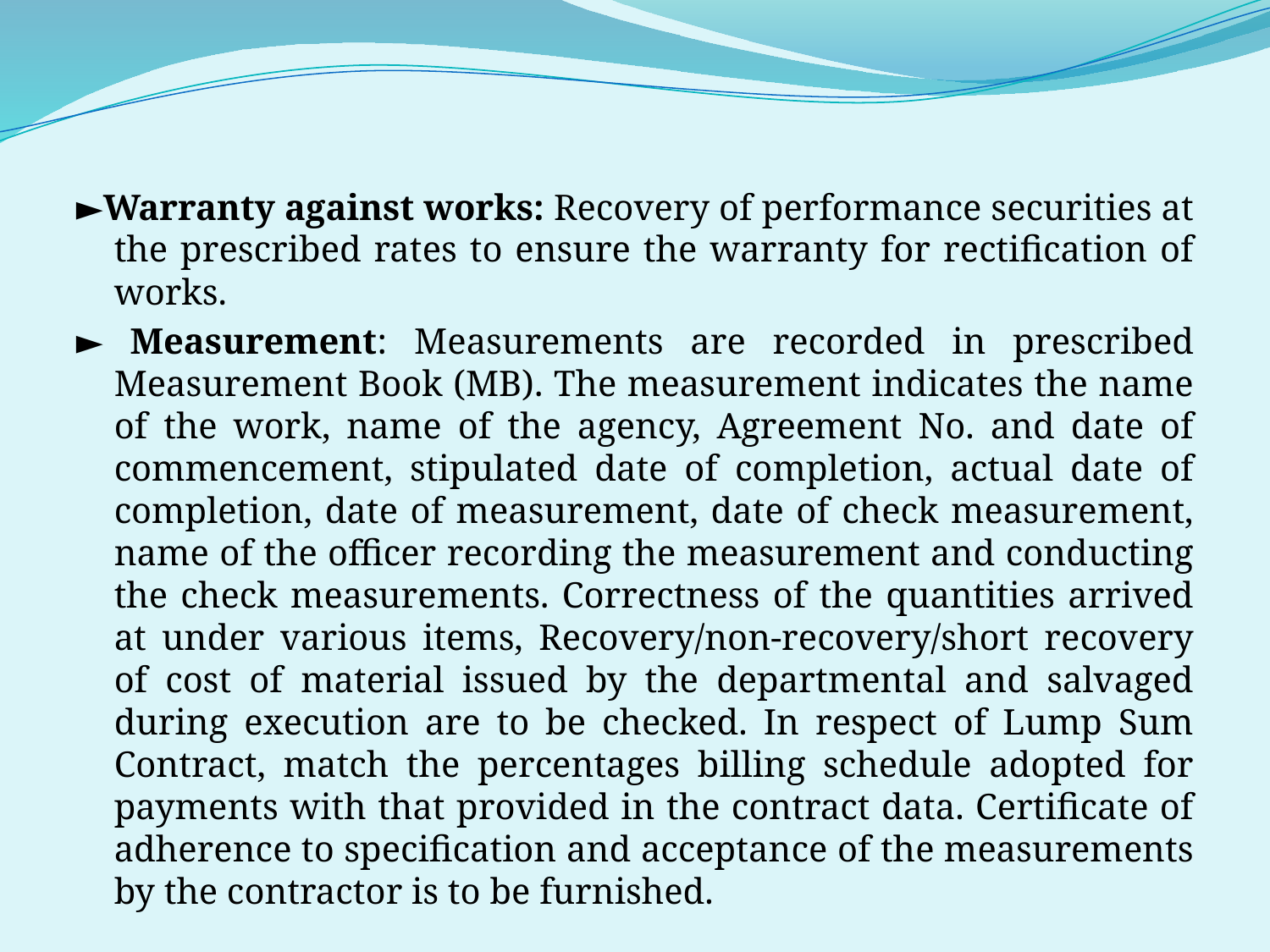

►Warranty against works: Recovery of performance securities at the prescribed rates to ensure the warranty for rectification of works.
► Measurement: Measurements are recorded in prescribed Measurement Book (MB). The measurement indicates the name of the work, name of the agency, Agreement No. and date of commencement, stipulated date of completion, actual date of completion, date of measurement, date of check measurement, name of the officer recording the measurement and conducting the check measurements. Correctness of the quantities arrived at under various items, Recovery/non-recovery/short recovery of cost of material issued by the departmental and salvaged during execution are to be checked. In respect of Lump Sum Contract, match the percentages billing schedule adopted for payments with that provided in the contract data. Certificate of adherence to specification and acceptance of the measurements by the contractor is to be furnished.